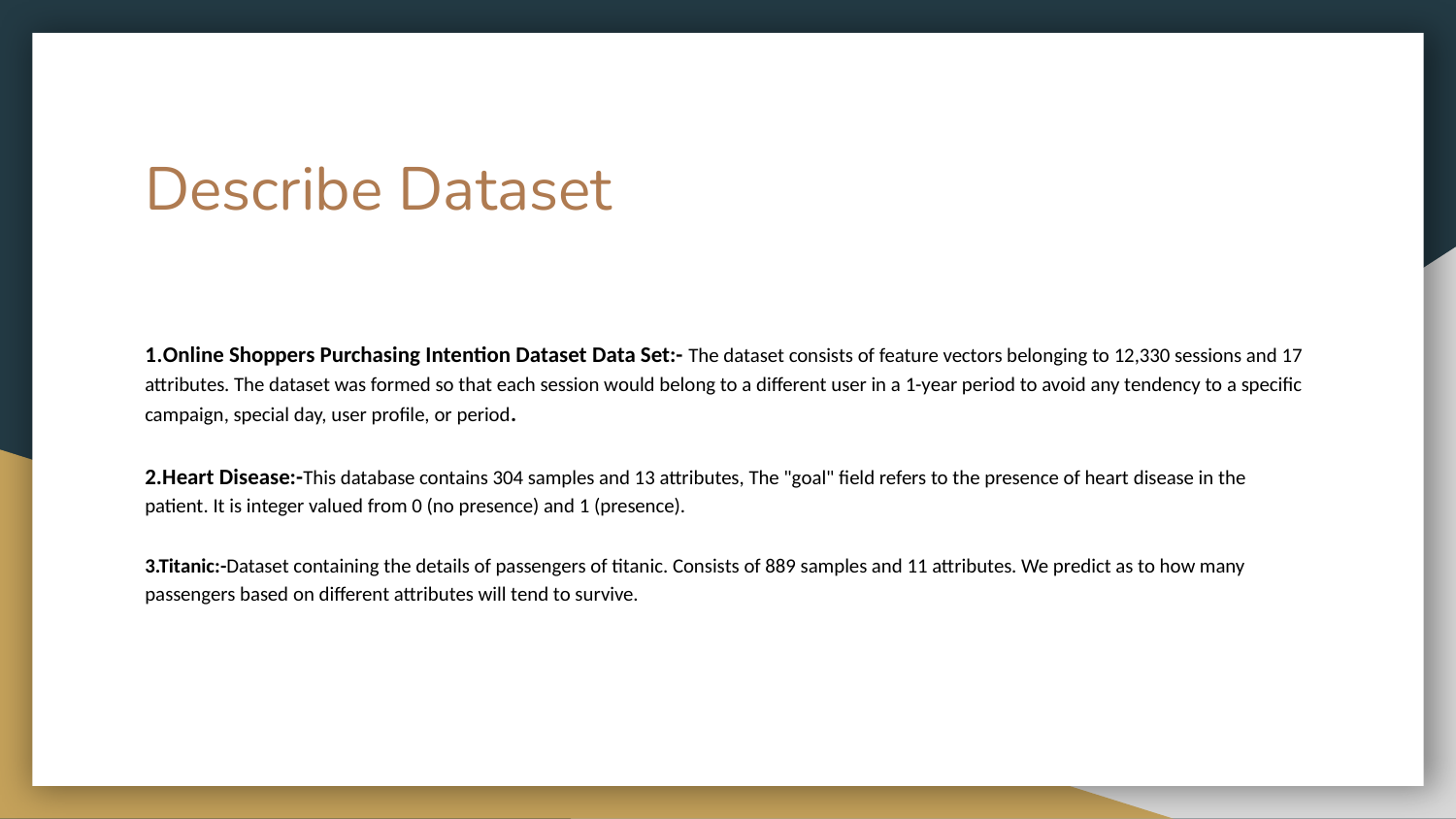

# Describe Dataset
1.Online Shoppers Purchasing Intention Dataset Data Set:- The dataset consists of feature vectors belonging to 12,330 sessions and 17 attributes. The dataset was formed so that each session would belong to a different user in a 1-year period to avoid any tendency to a specific campaign, special day, user profile, or period.
2.Heart Disease:-This database contains 304 samples and 13 attributes, The "goal" field refers to the presence of heart disease in the patient. It is integer valued from 0 (no presence) and 1 (presence).
3.Titanic:-Dataset containing the details of passengers of titanic. Consists of 889 samples and 11 attributes. We predict as to how many passengers based on different attributes will tend to survive.